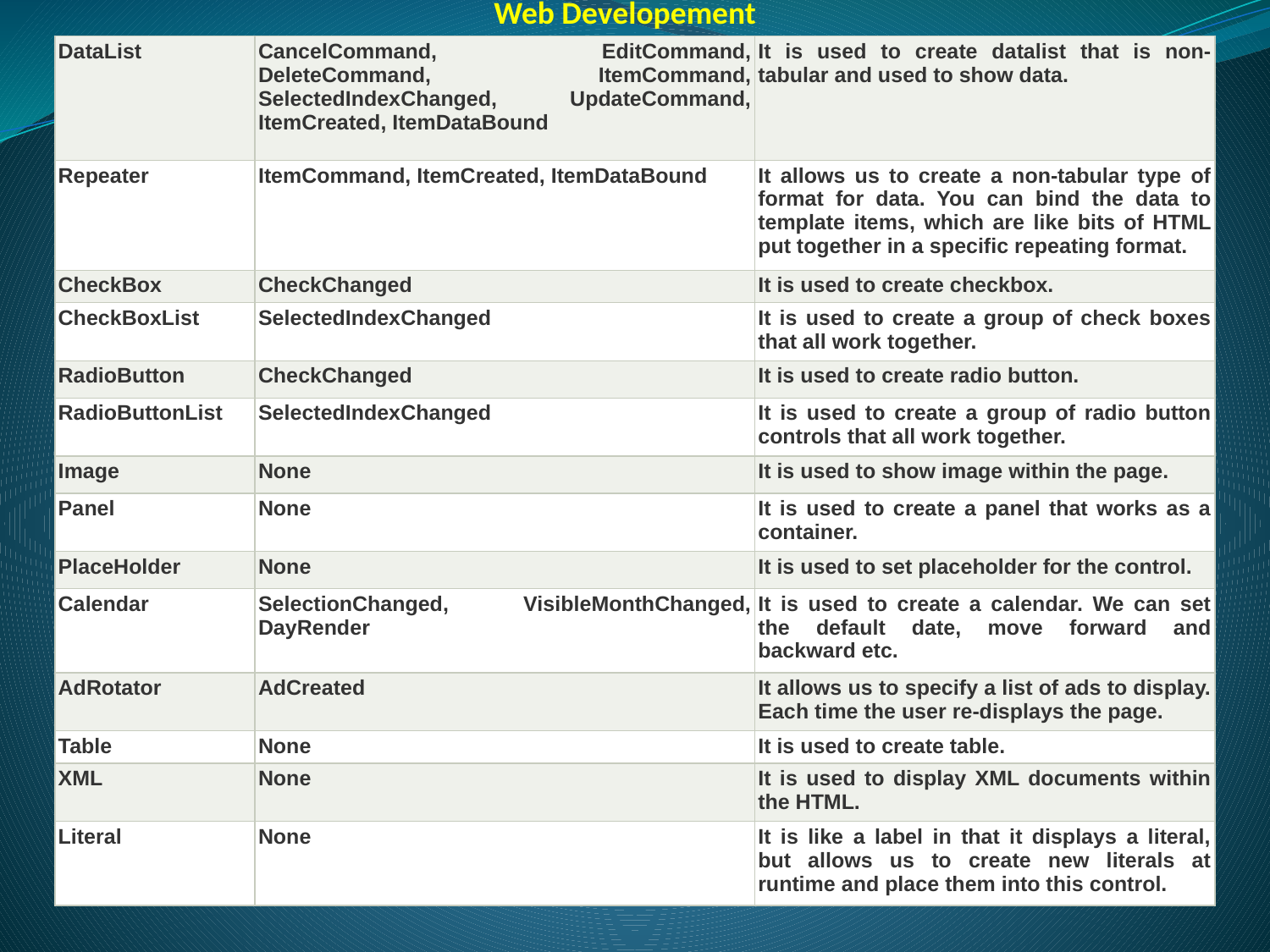

Web Developement

| DataList | CancelCommand, EditCommand, DeleteCommand, ItemCommand, SelectedIndexChanged, UpdateCommand, ItemCreated, ItemDataBound | It is used to create datalist that is non-tabular and used to show data. |
| --- | --- | --- |
| Repeater | ItemCommand, ItemCreated, ItemDataBound | It allows us to create a non-tabular type of format for data. You can bind the data to template items, which are like bits of HTML put together in a specific repeating format. |
| CheckBox | CheckChanged | It is used to create checkbox. |
| CheckBoxList | SelectedIndexChanged | It is used to create a group of check boxes that all work together. |
| RadioButton | CheckChanged | It is used to create radio button. |
| RadioButtonList | SelectedIndexChanged | It is used to create a group of radio button controls that all work together. |
| Image | None | It is used to show image within the page. |
| Panel | None | It is used to create a panel that works as a container. |
| PlaceHolder | None | It is used to set placeholder for the control. |
| Calendar | SelectionChanged, VisibleMonthChanged, DayRender | It is used to create a calendar. We can set the default date, move forward and backward etc. |
| AdRotator | AdCreated | It allows us to specify a list of ads to display. Each time the user re-displays the page. |
| Table | None | It is used to create table. |
| XML | None | It is used to display XML documents within the HTML. |
| Literal | None | It is like a label in that it displays a literal, but allows us to create new literals at runtime and place them into this control. |